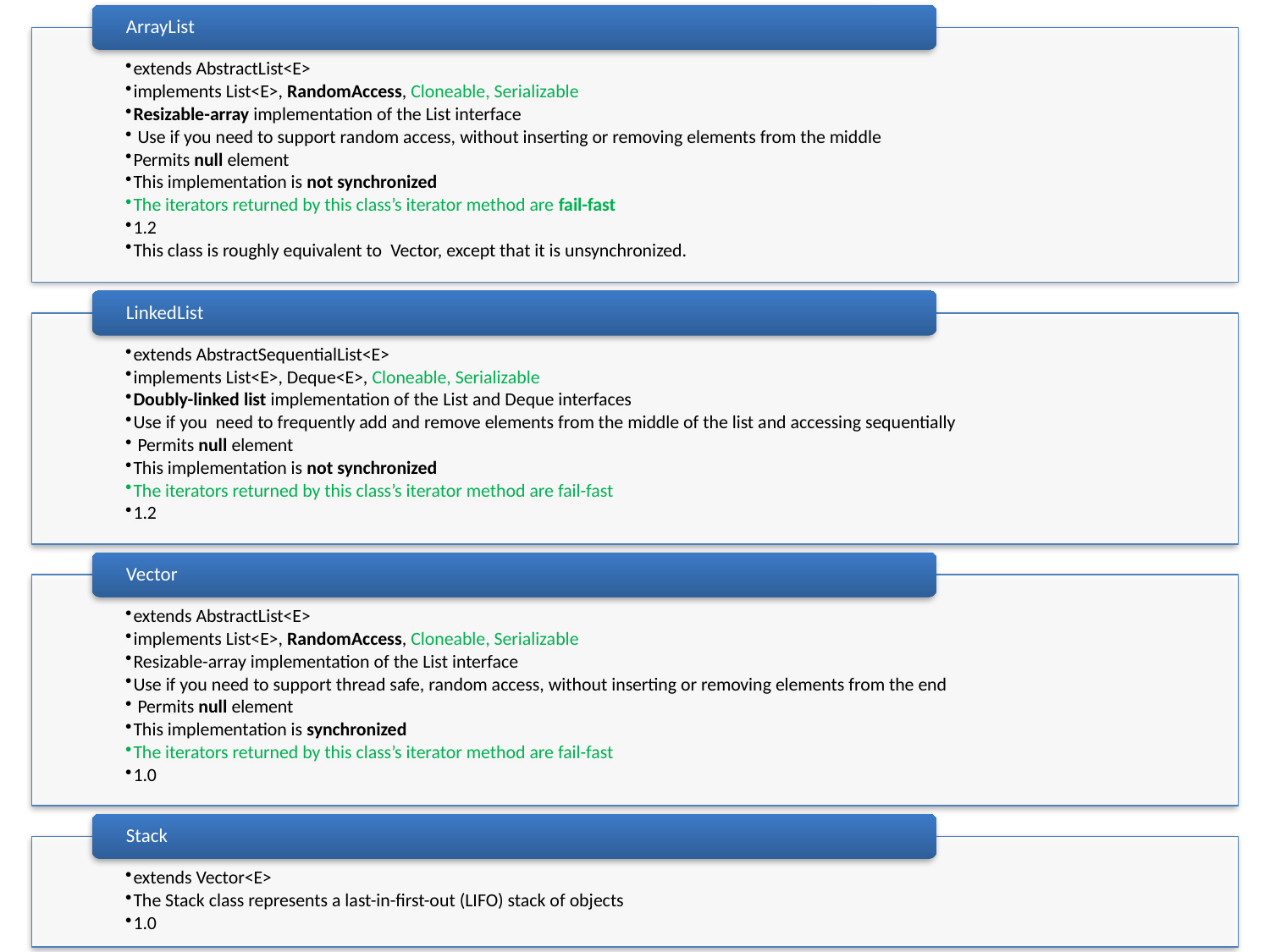

extends AbstractList<E>
implements List<E>, RandomAccess, Cloneable, Serializable
Resizable-array implementation of the List interface
 Use if you need to support random access, without inserting or removing elements from the middle
Permits null element
This implementation is not synchronized
The iterators returned by this class’s iterator method are fail-fast
1.2
This class is roughly equivalent to  Vector, except that it is unsynchronized.
ArrayList
extends AbstractSequentialList<E>
implements List<E>, Deque<E>, Cloneable, Serializable
Doubly-linked list implementation of the List and Deque interfaces
Use if you  need to frequently add and remove elements from the middle of the list and accessing sequentially
 Permits null element
This implementation is not synchronized
The iterators returned by this class’s iterator method are fail-fast
1.2
LinkedList
extends AbstractList<E>
implements List<E>, RandomAccess, Cloneable, Serializable
Resizable-array implementation of the List interface
Use if you need to support thread safe, random access, without inserting or removing elements from the end
 Permits null element
This implementation is synchronized
The iterators returned by this class’s iterator method are fail-fast
1.0
Vector
extends Vector<E>
The Stack class represents a last-in-first-out (LIFO) stack of objects
1.0
Stack